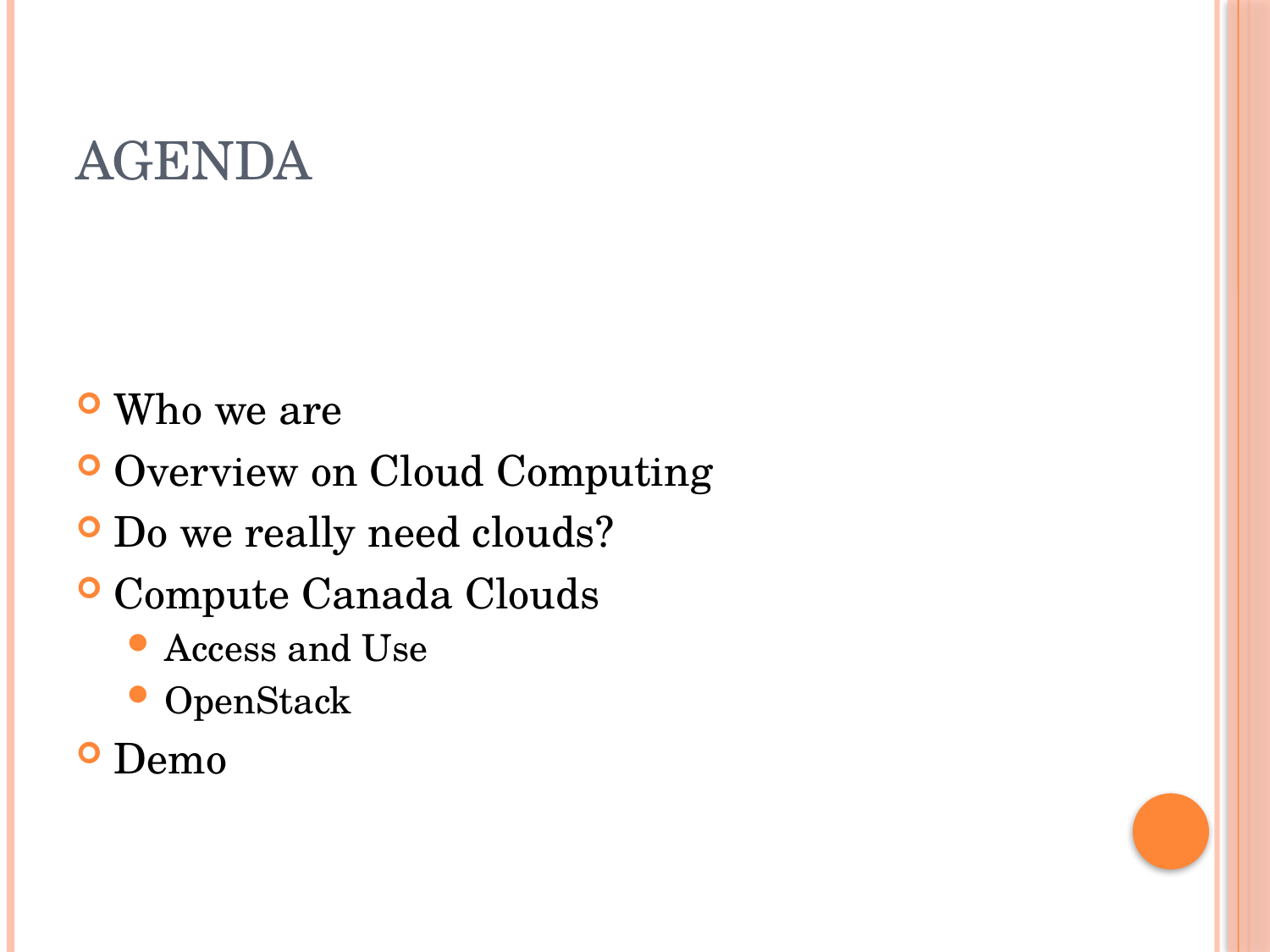

# Agenda
Who we are
Overview on Cloud Computing
Do we really need clouds?
Compute Canada Clouds
Access and Use
OpenStack
Demo